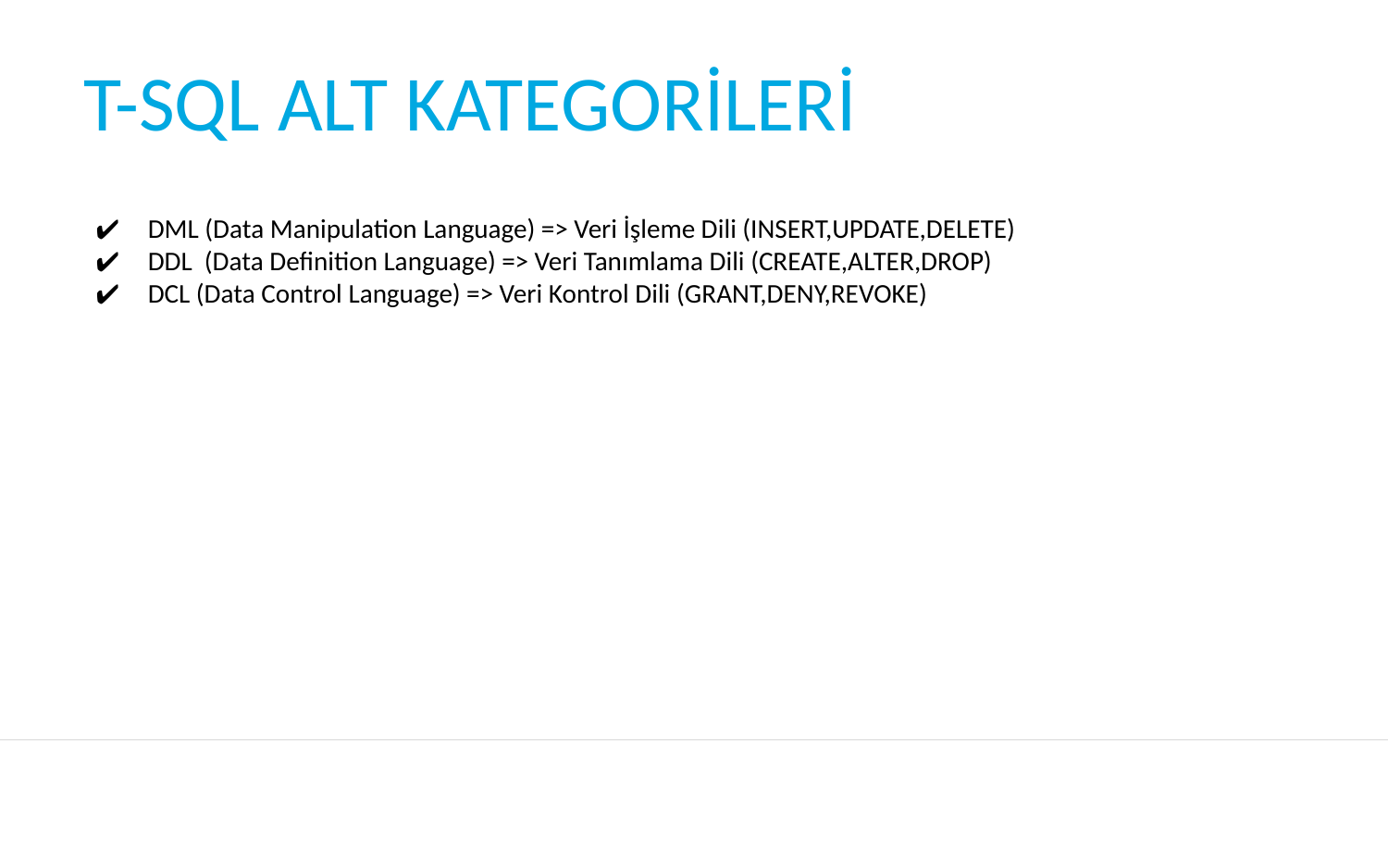

# T-SQL ALT KATEGORİLERİ
DML (Data Manipulation Language) => Veri İşleme Dili (INSERT,UPDATE,DELETE)
DDL  (Data Definition Language) => Veri Tanımlama Dili (CREATE,ALTER,DROP)
DCL (Data Control Language) => Veri Kontrol Dili (GRANT,DENY,REVOKE)